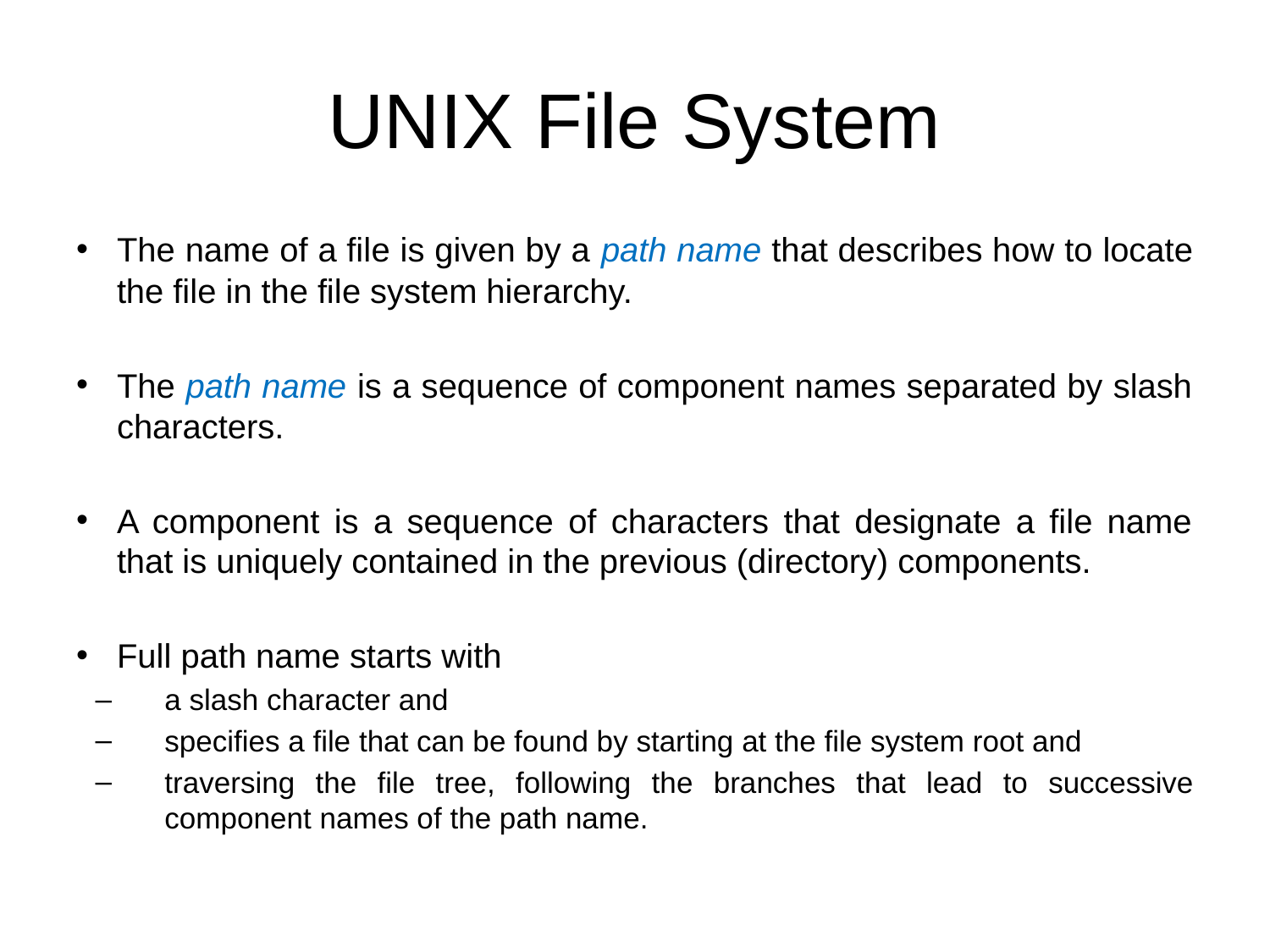

# UNIX File System
The name of a file is given by a path name that describes how to locate the file in the file system hierarchy.

The path name is a sequence of component names separated by slash characters.

A component is a sequence of characters that designate a file name that is uniquely contained in the previous (directory) components.

Full path name starts with
a slash character and
specifies a file that can be found by starting at the file system root and
traversing the file tree, following the branches that lead to successive component names of the path name.